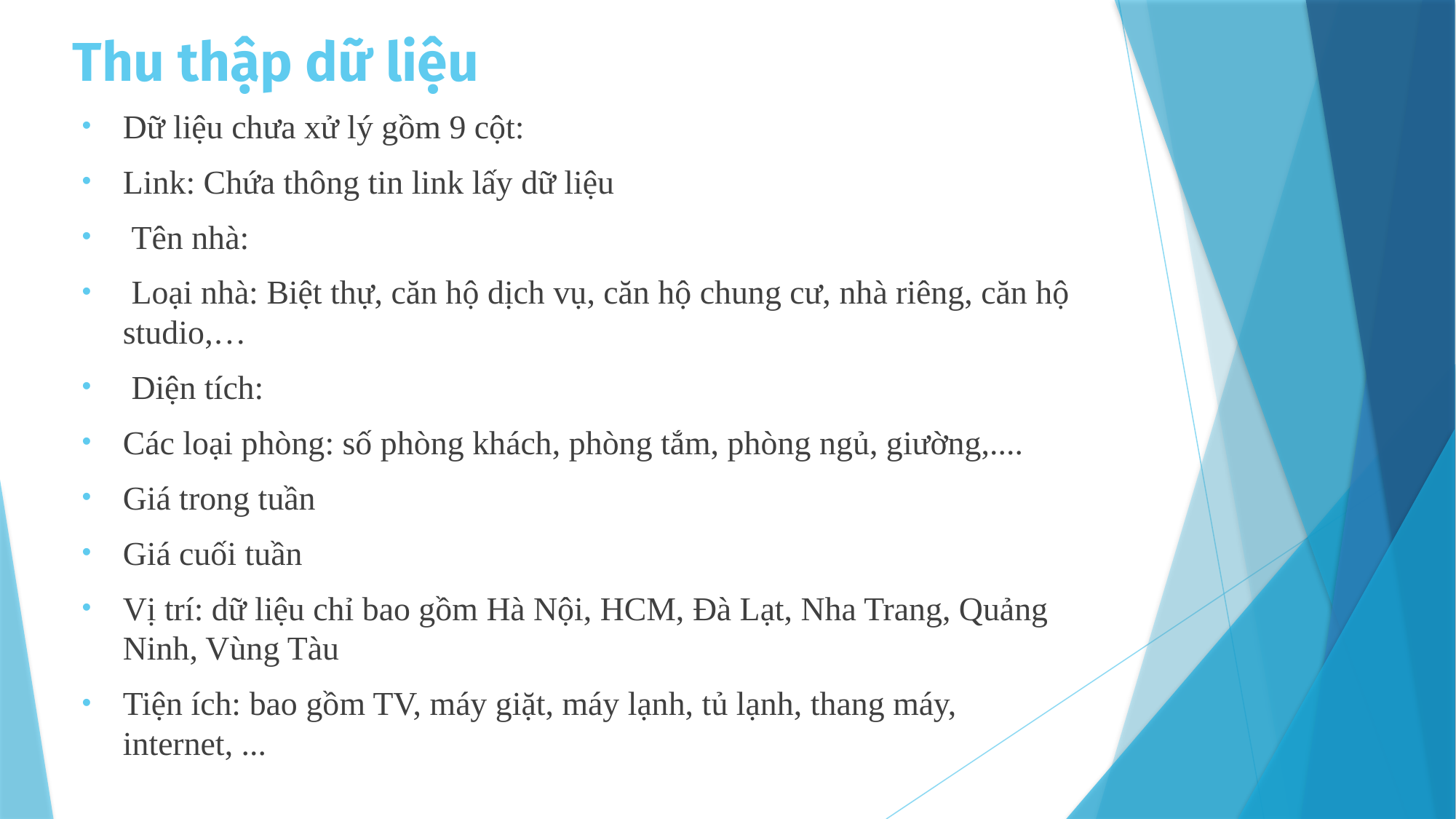

# Thu thập dữ liệu
Dữ liệu chưa xử lý gồm 9 cột:
Link: Chứa thông tin link lấy dữ liệu
 Tên nhà:
 Loại nhà: Biệt thự, căn hộ dịch vụ, căn hộ chung cư, nhà riêng, căn hộ studio,…
 Diện tích:
Các loại phòng: số phòng khách, phòng tắm, phòng ngủ, giường,....
Giá trong tuần
Giá cuối tuần
Vị trí: dữ liệu chỉ bao gồm Hà Nội, HCM, Đà Lạt, Nha Trang, Quảng Ninh, Vùng Tàu
Tiện ích: bao gồm TV, máy giặt, máy lạnh, tủ lạnh, thang máy, internet, ...